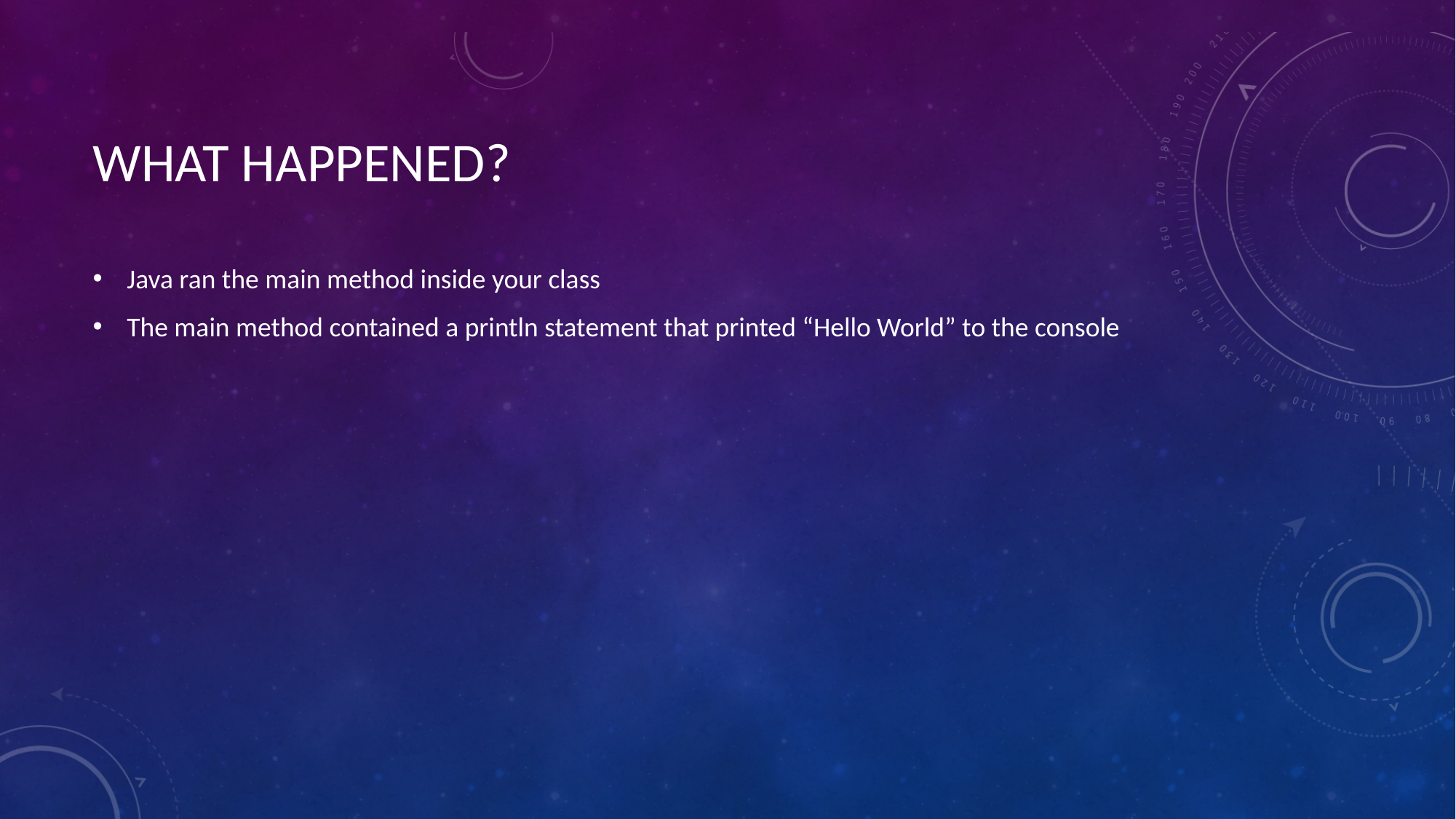

# What happened?
Java ran the main method inside your class
The main method contained a println statement that printed “Hello World” to the console